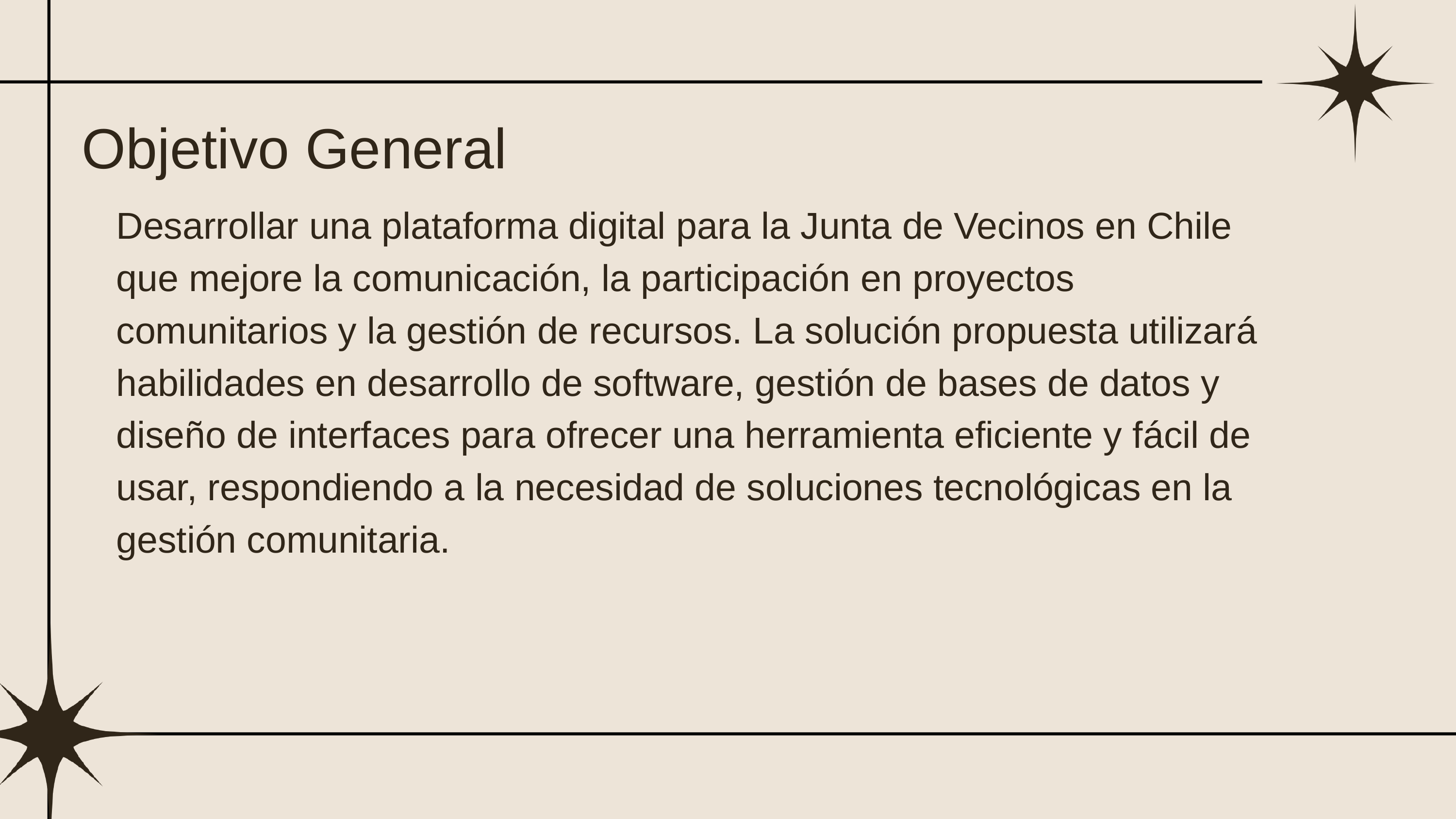

Objetivo General
Desarrollar una plataforma digital para la Junta de Vecinos en Chile que mejore la comunicación, la participación en proyectos comunitarios y la gestión de recursos. La solución propuesta utilizará habilidades en desarrollo de software, gestión de bases de datos y diseño de interfaces para ofrecer una herramienta eficiente y fácil de usar, respondiendo a la necesidad de soluciones tecnológicas en la gestión comunitaria.